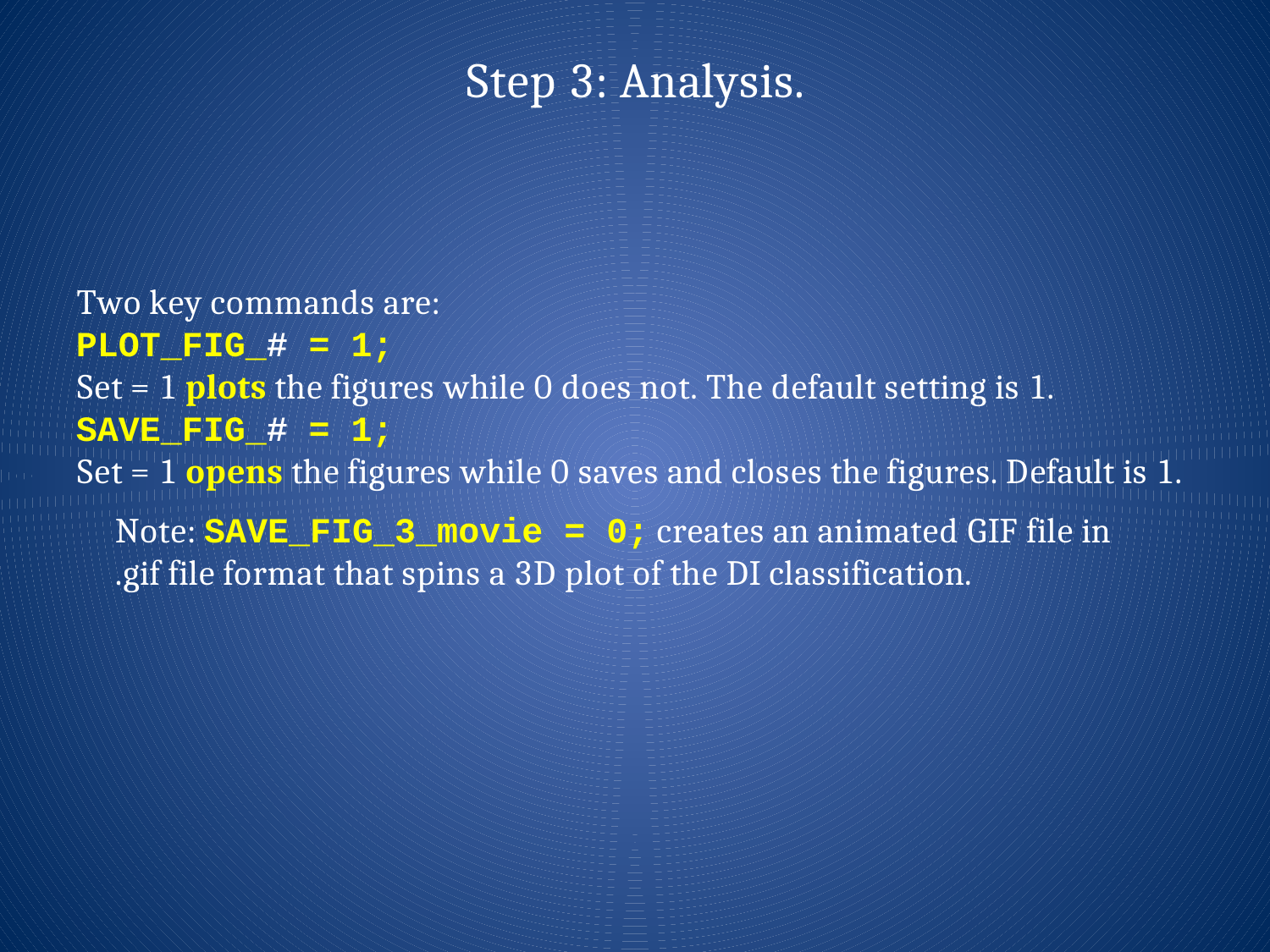

Step 3: Analysis.
Two key commands are:
PLOT_FIG_# = 1;
Set = 1 plots the figures while 0 does not. The default setting is 1.
SAVE_FIG_# = 1;
Set = 1 opens the figures while 0 saves and closes the figures. Default is 1.

     Note: SAVE_FIG_3_movie = 0; creates an animated GIF file in
     .gif file format that spins a 3D plot of the DI classification.